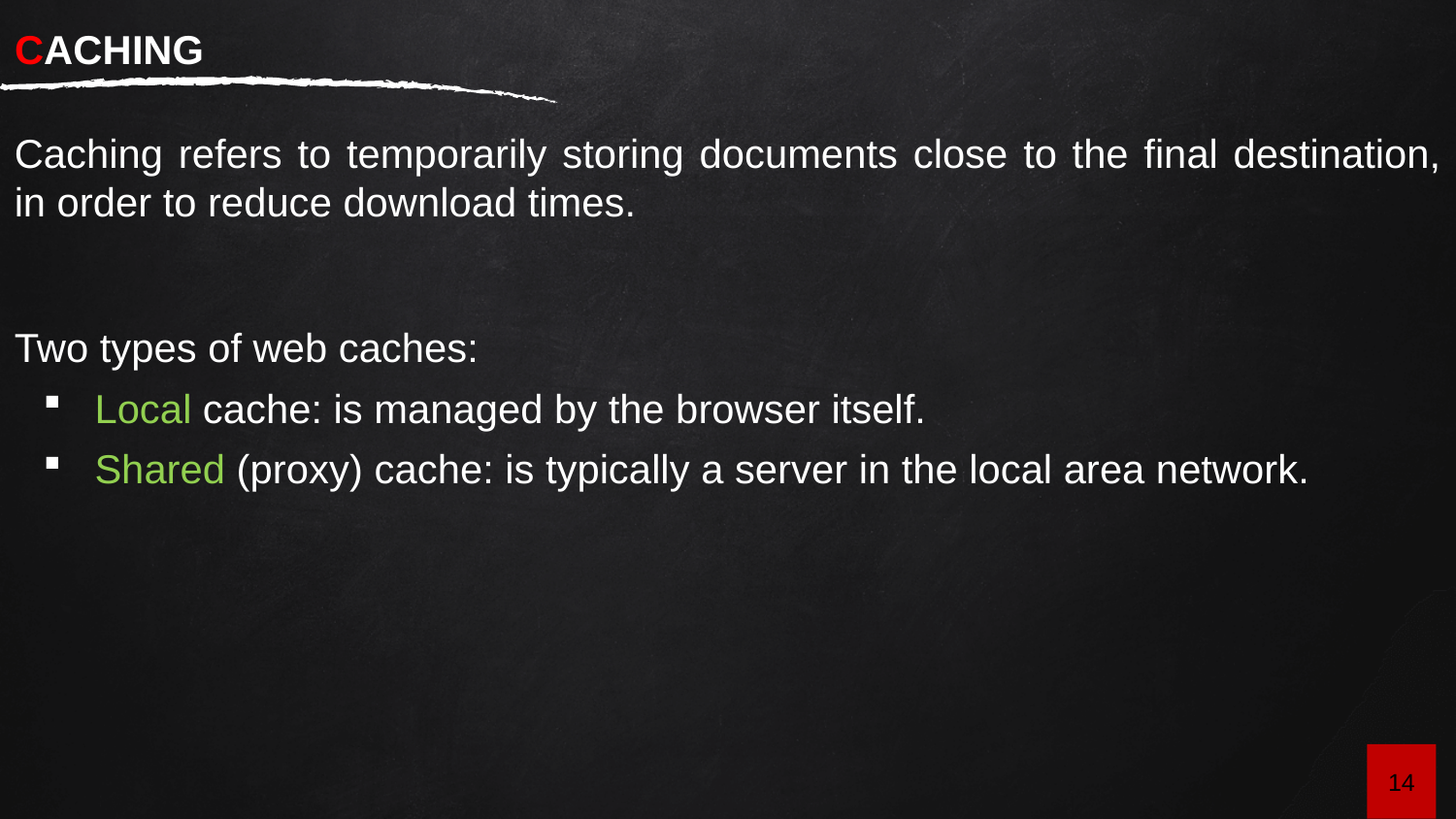

# Caching
Caching refers to temporarily storing documents close to the final destination, in order to reduce download times.

Two types of web caches:
Local cache: is managed by the browser itself.
Shared (proxy) cache: is typically a server in the local area network.
14